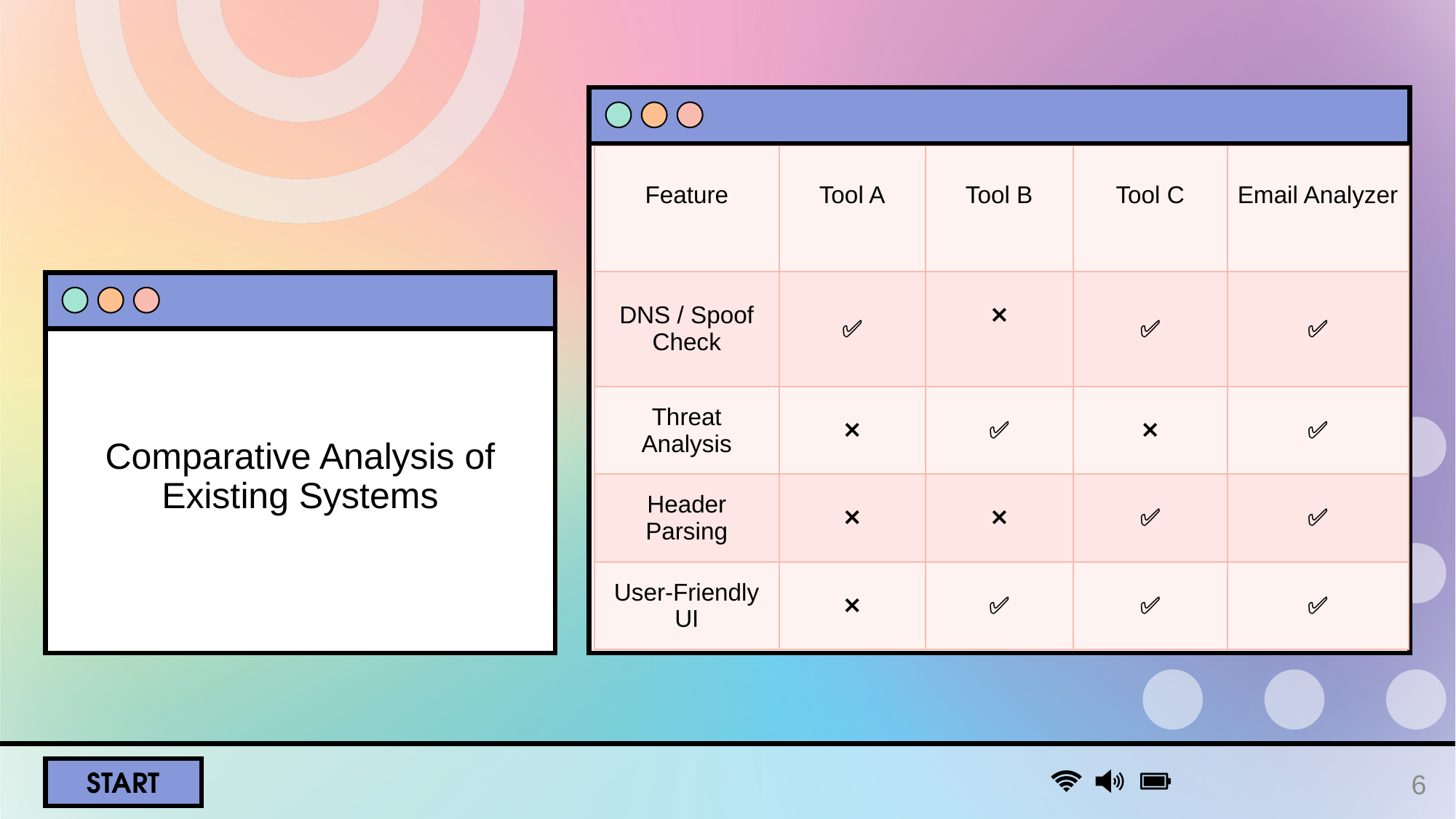

| Feature | Tool A | Tool B | Tool C | Email Analyzer |
| --- | --- | --- | --- | --- |
| DNS / Spoof Check | ✅ | ❌ | ✅ | ✅ |
| Threat Analysis | ❌ | ✅ | ❌ | ✅ |
| Header Parsing | ❌ | ❌ | ✅ | ✅ |
| User-Friendly UI | ❌ | ✅ | ✅ | ✅ |
# Comparative Analysis of Existing Systems
6